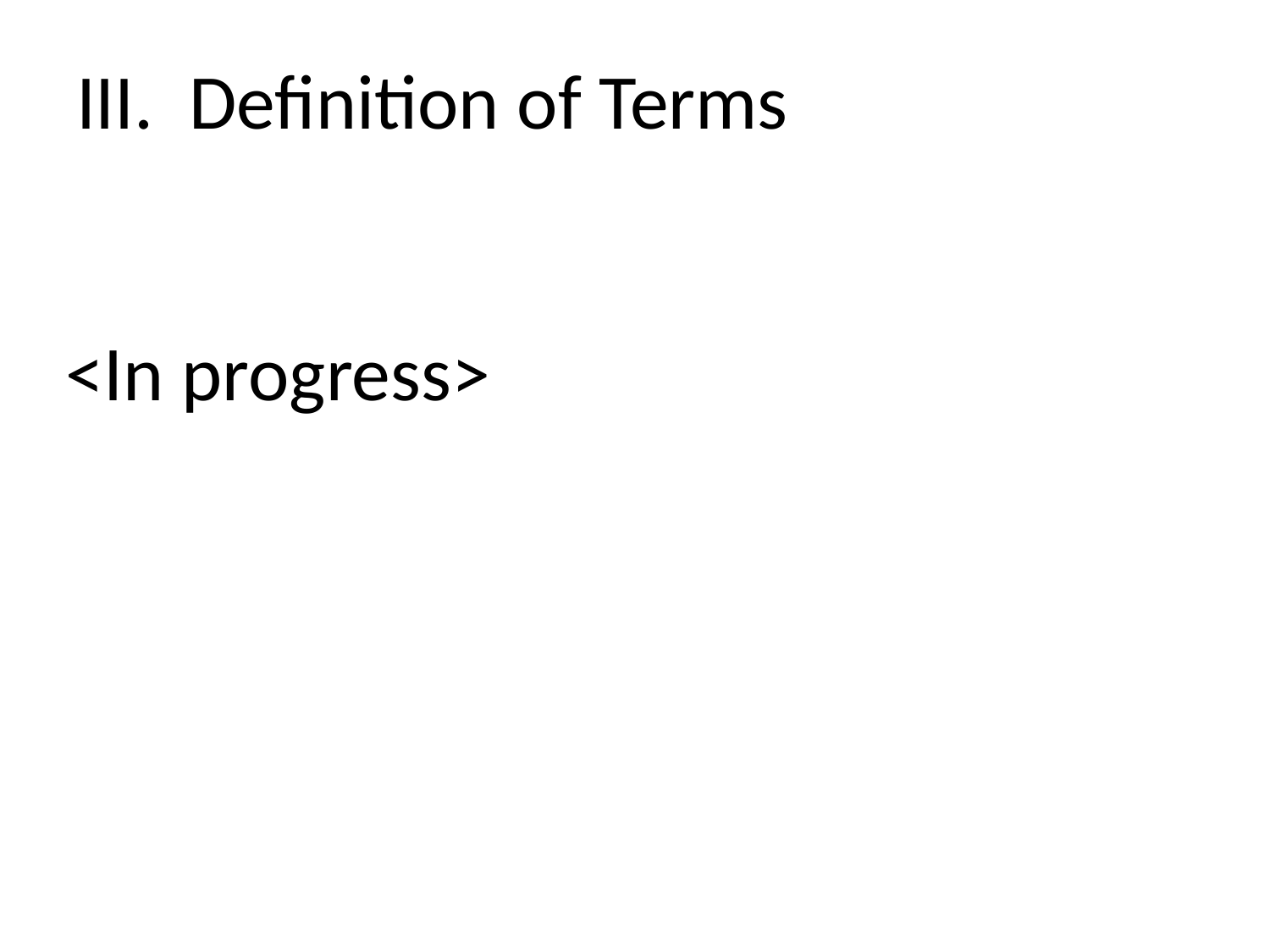

# III.  Definition of Terms
<In progress>